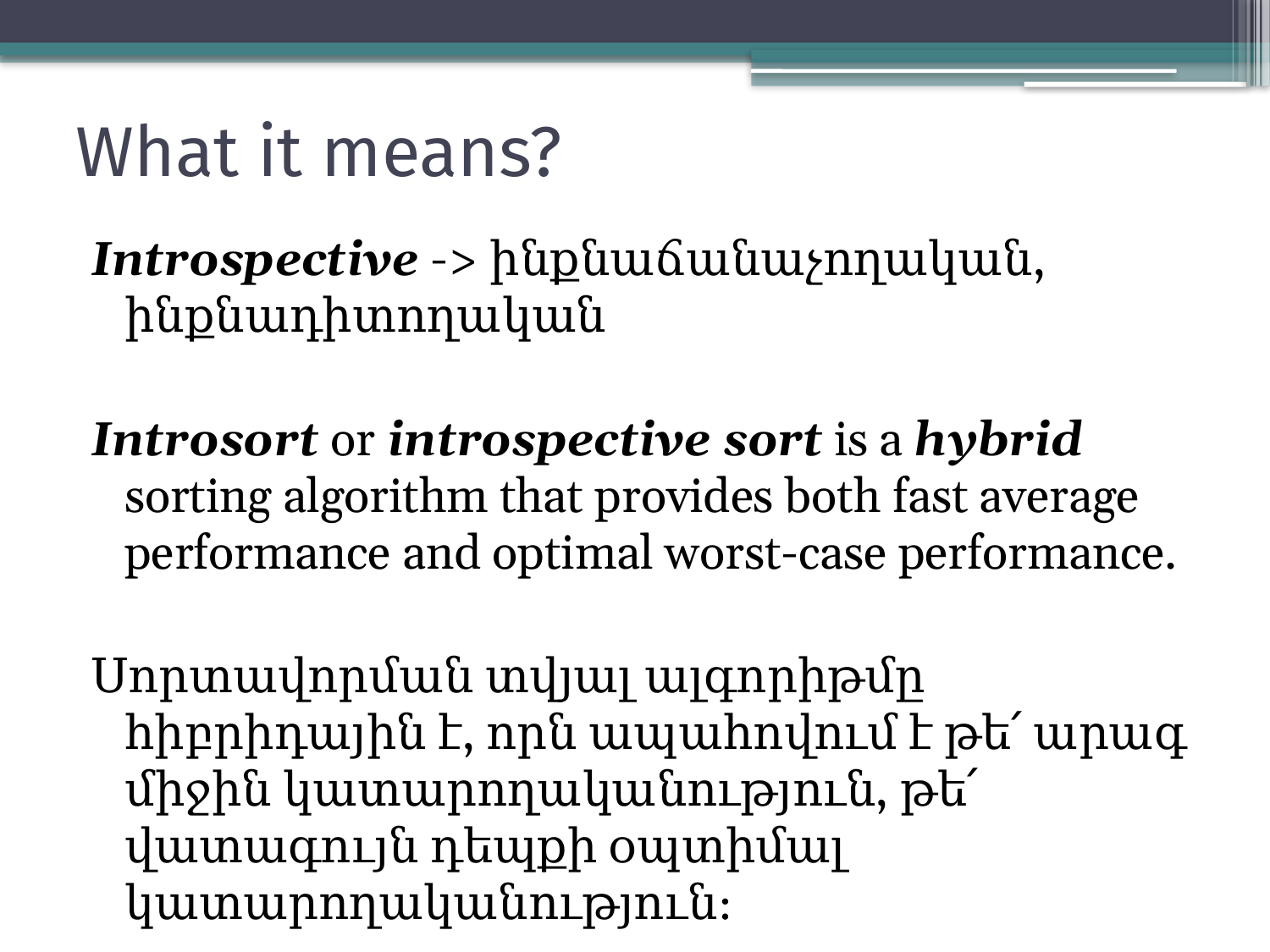

# What it means?
Introspective -> ինքնաճանաչողական, 				    ինքնադիտողական

Introsort or introspective sort is a hybrid sorting algorithm that provides both fast average performance and optimal worst-case performance.

Սորտավորման տվյալ ալգորիթմը հիբրիդային է, որն ապահովում է թե՛ արագ միջին կատարողականություն, թե՛ վատագույն դեպքի օպտիմալ կատարողականություն։